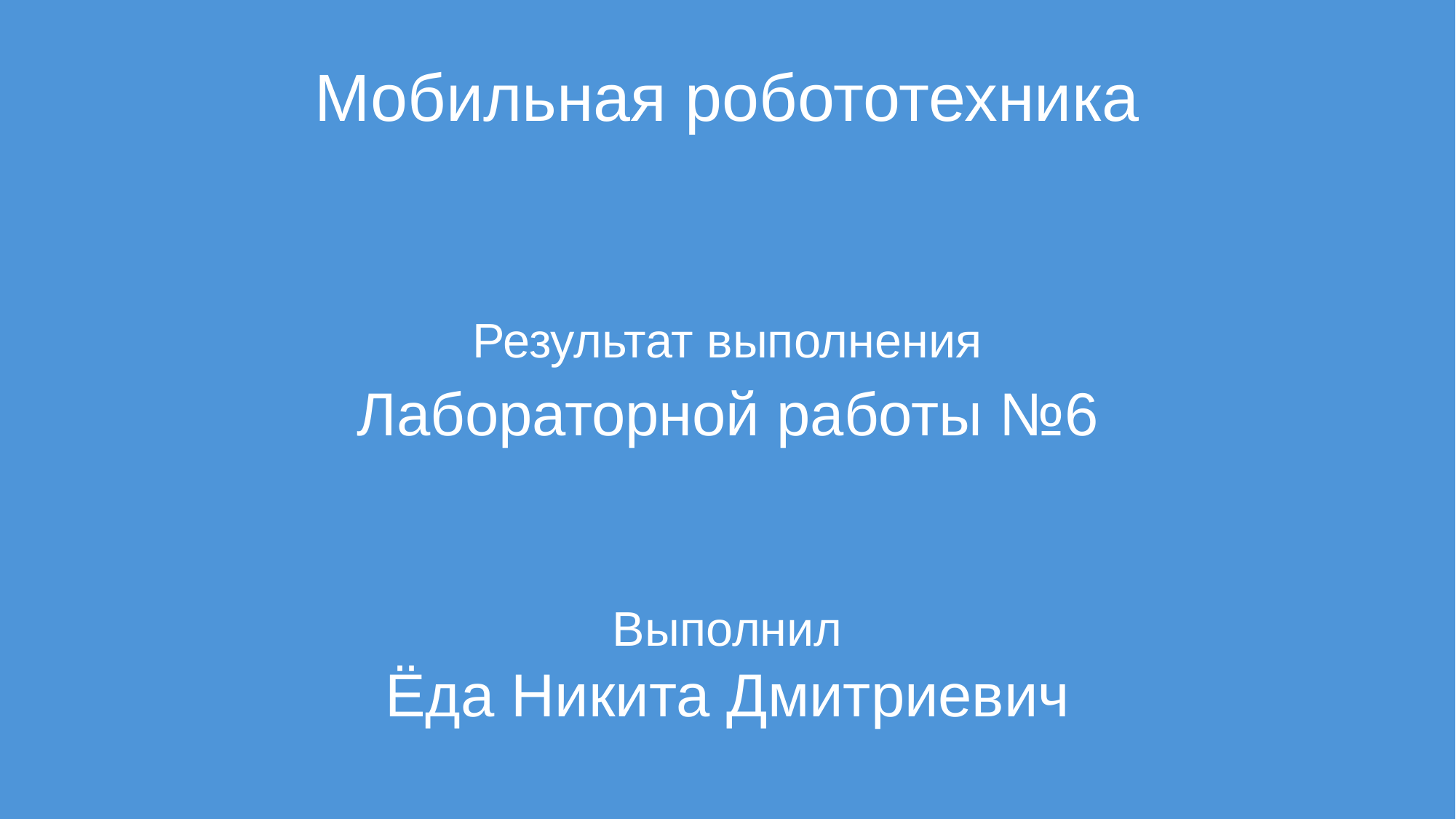

# Мобильная робототехника
Результат выполнения
Лабораторной работы №6
Выполнил
Ёда Никита Дмитриевич